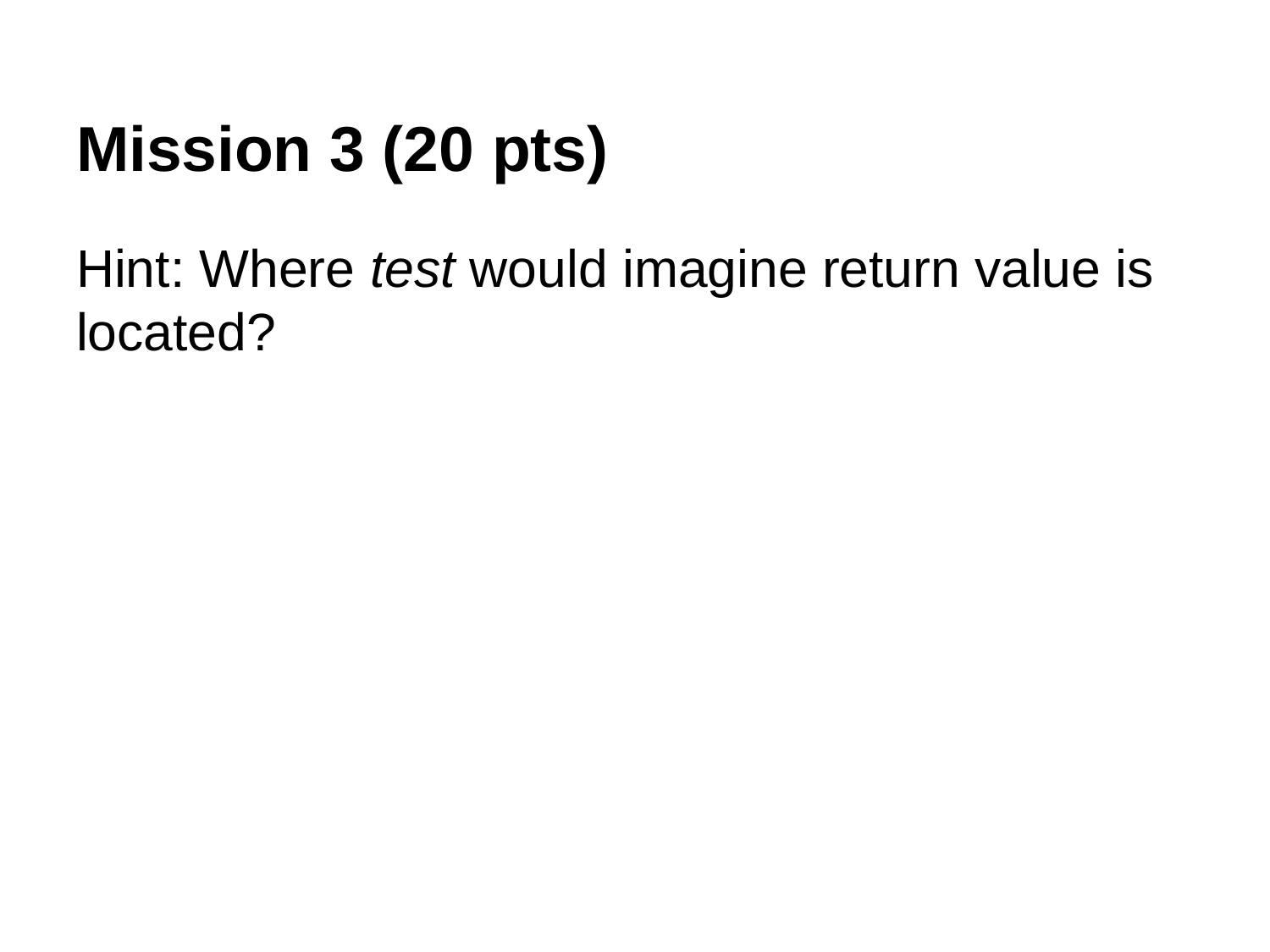

Mission 3 (20 pts)
Hint: Where test would imagine return value is located?